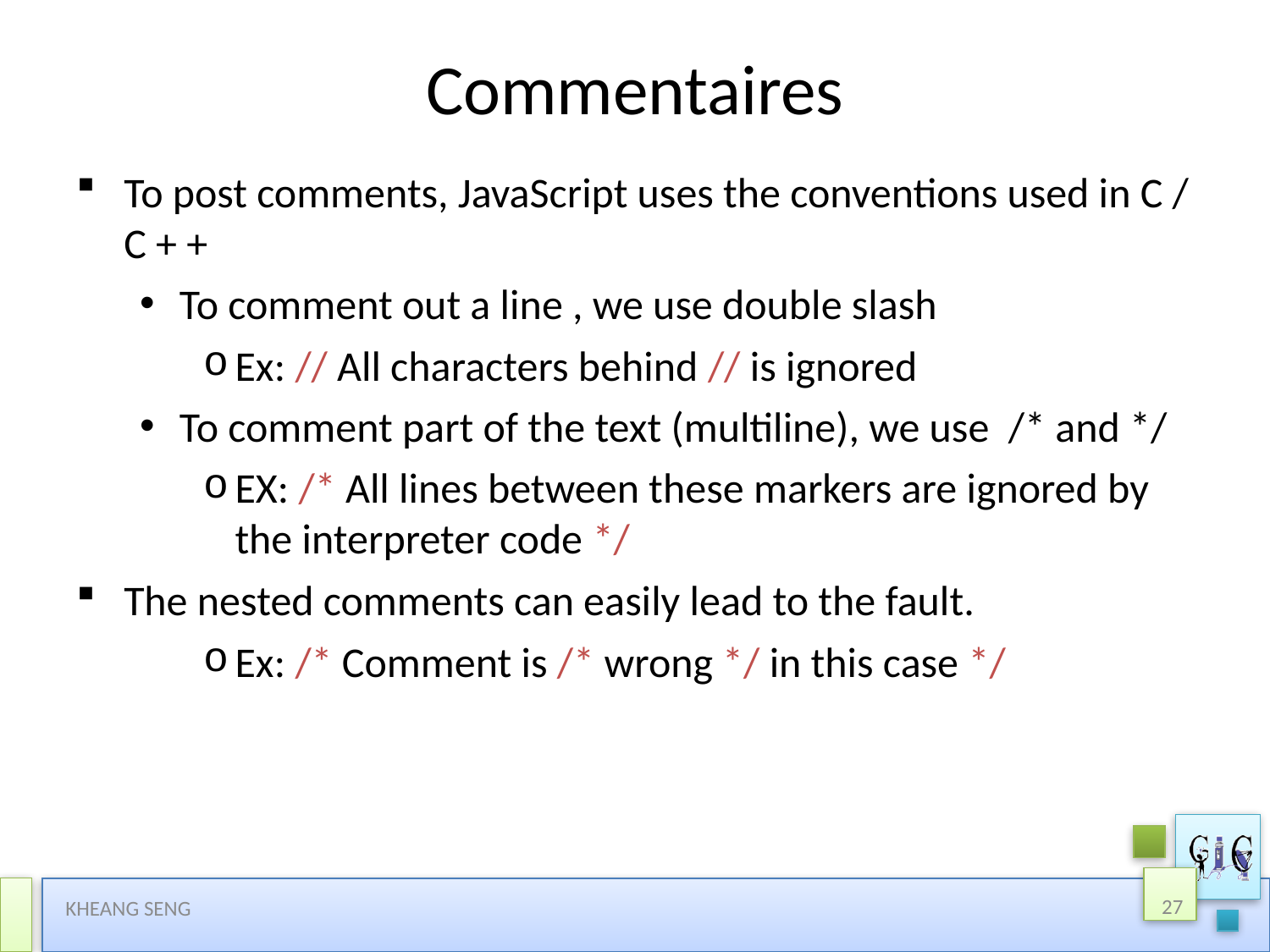

# Commentaires
To post comments, JavaScript uses the conventions used in C / C + +
To comment out a line , we use double slash
Ex: // All characters behind // is ignored
To comment part of the text (multiline), we use  /* and */
EX: /* All lines between these markers are ignored by the interpreter code */
The nested comments can easily lead to the fault.
Ex: /* Comment is /* wrong */ in this case */
27
KHEANG SENG